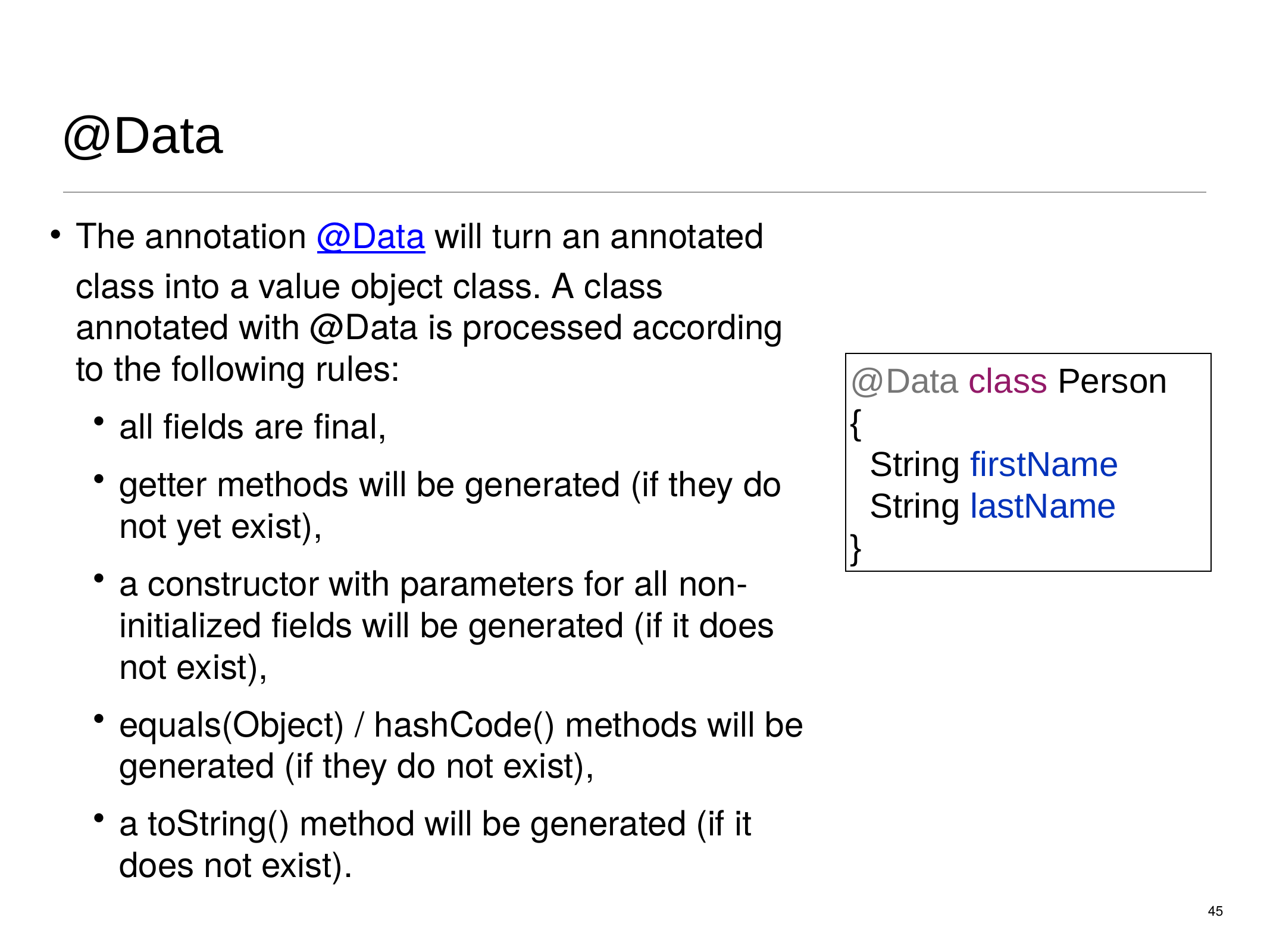

# @Data
The annotation @Data will turn an annotated class into a value object class. A class annotated with @Data is processed according to the following rules:
all fields are final,
getter methods will be generated (if they do not yet exist),
a constructor with parameters for all non-initialized fields will be generated (if it does not exist),
equals(Object) / hashCode() methods will be generated (if they do not exist),
a toString() method will be generated (if it does not exist).
@Data class Person
{
  String firstName
  String lastName
}
45